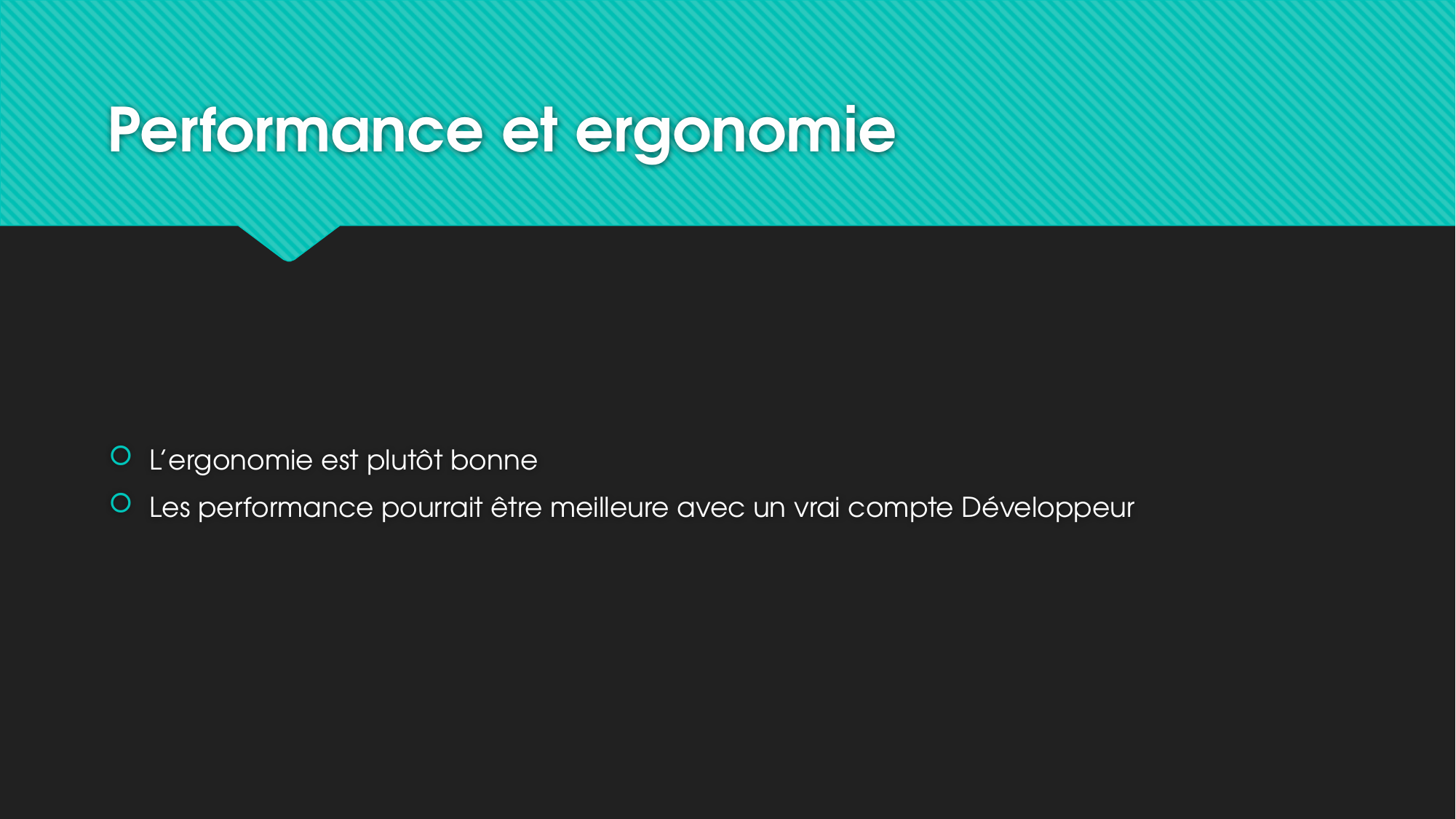

# Performance et ergonomie
L’ergonomie est plutôt bonne
Les performance pourrait être meilleure avec un vrai compte Développeur